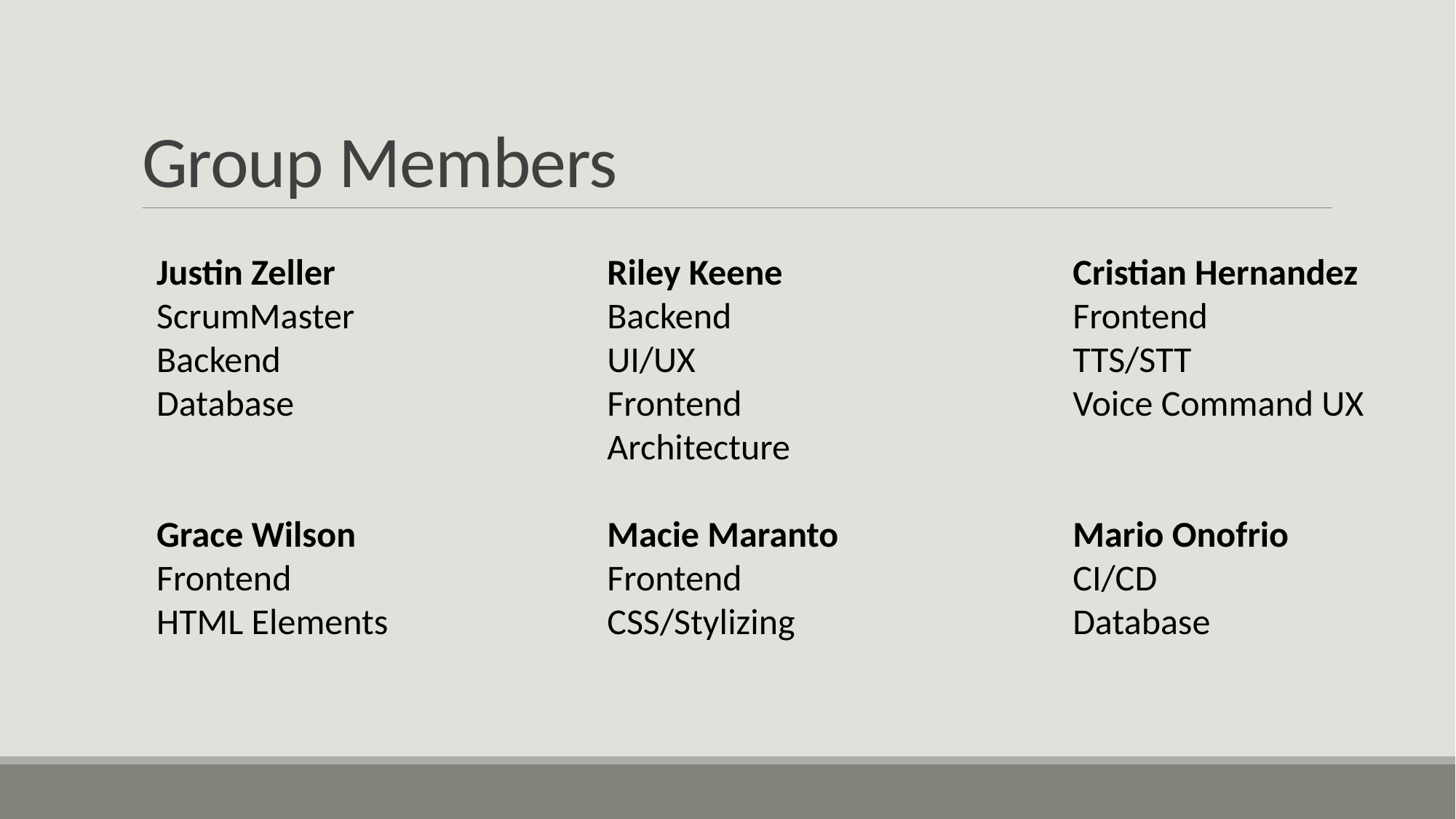

# Group Members
Justin Zeller
ScrumMaster
Backend
Database

Grace Wilson
Frontend
HTML Elements
Riley Keene
Backend
UI/UX
Frontend
Architecture

Macie Maranto
Frontend
CSS/Stylizing

Cristian Hernandez
Frontend
TTS/STT
Voice Command UX

Mario Onofrio
CI/CD
Database